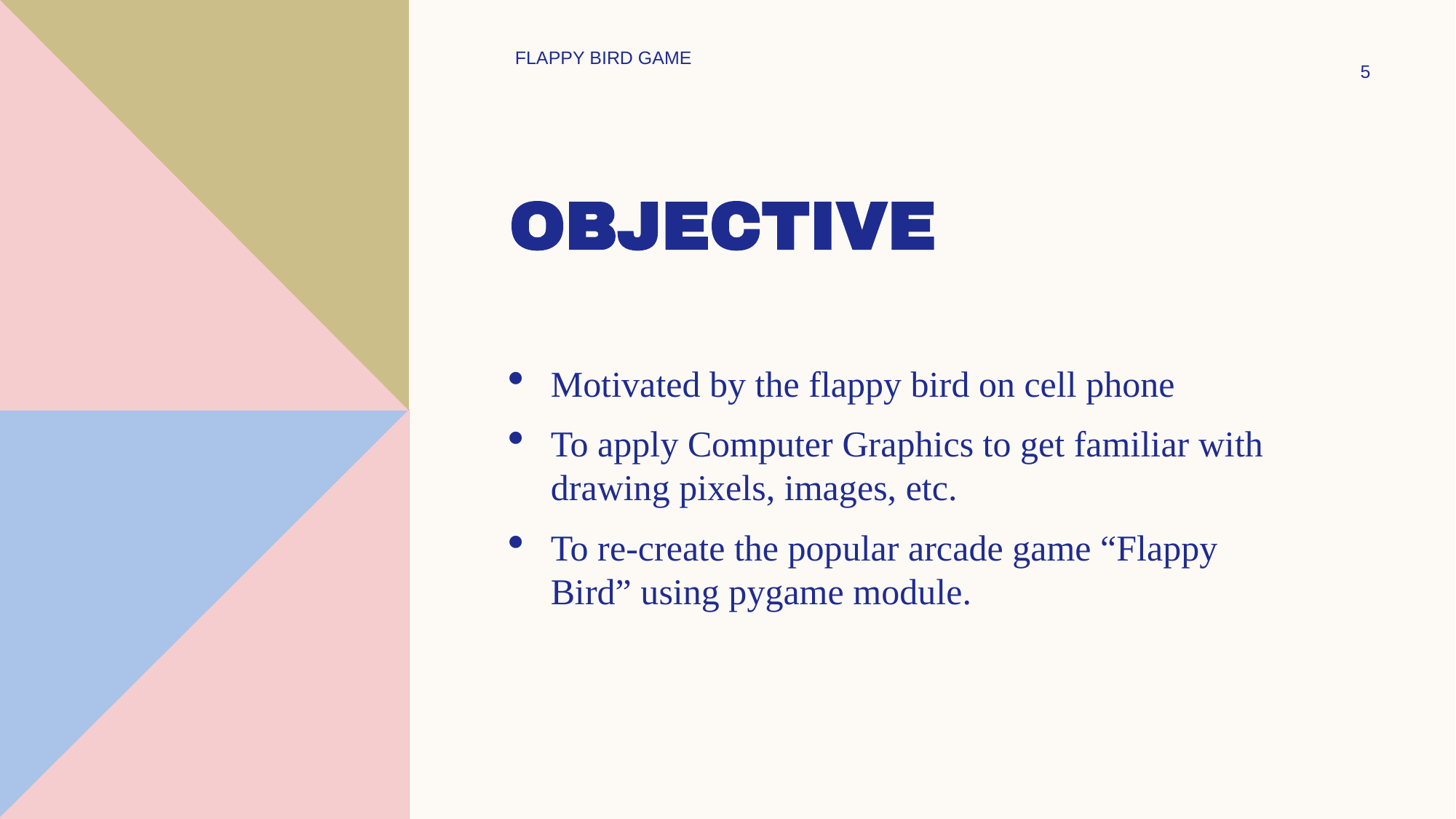

FLAPPY BIRD GAME
5
# OBJECTIVE
Motivated by the flappy bird on cell phone
To apply Computer Graphics to get familiar with drawing pixels, images, etc.
To re-create the popular arcade game “Flappy Bird” using pygame module.